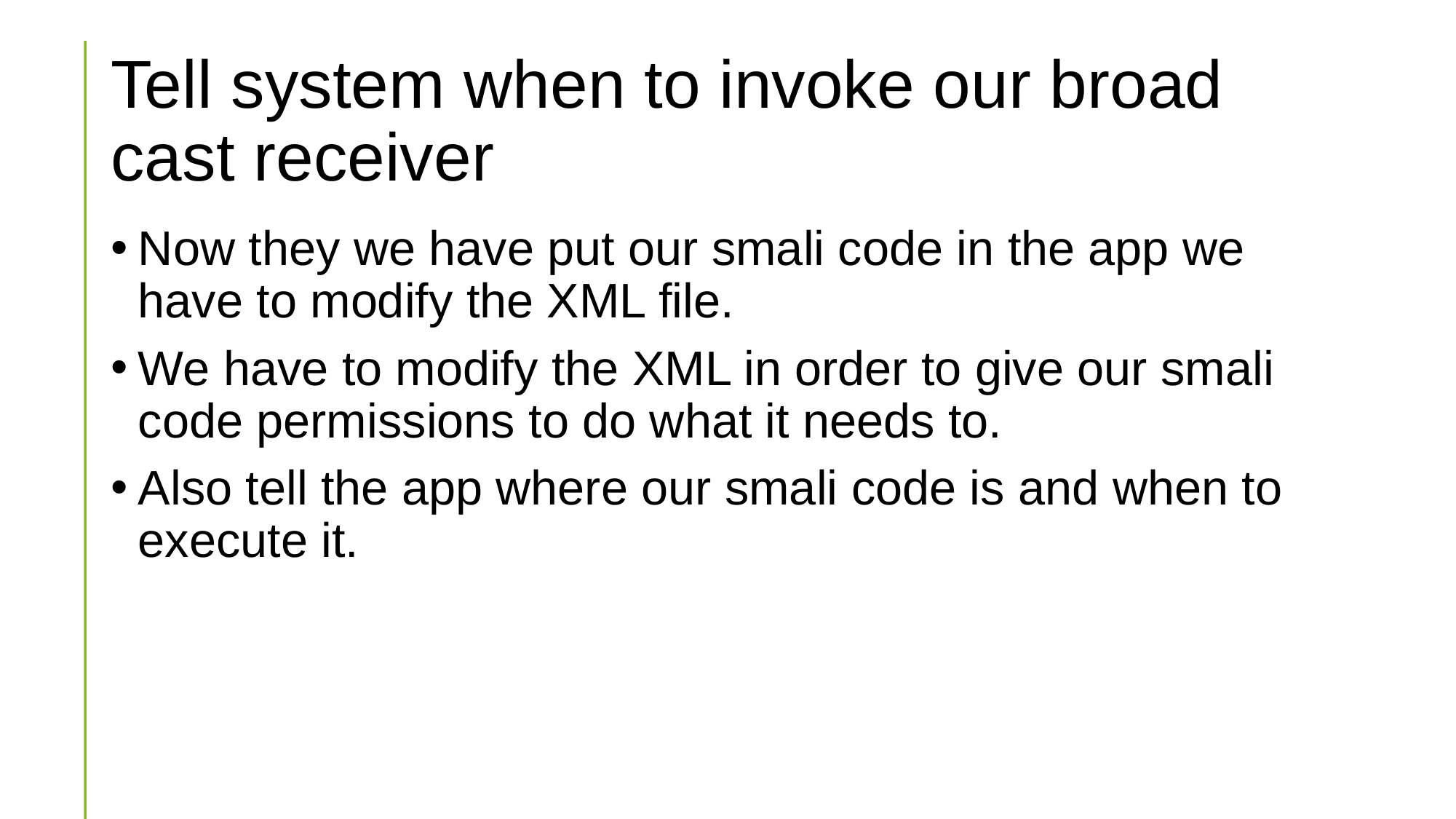

# Tell system when to invoke our broad cast receiver
Now they we have put our smali code in the app we have to modify the XML file.
We have to modify the XML in order to give our smali code permissions to do what it needs to.
Also tell the app where our smali code is and when to execute it.